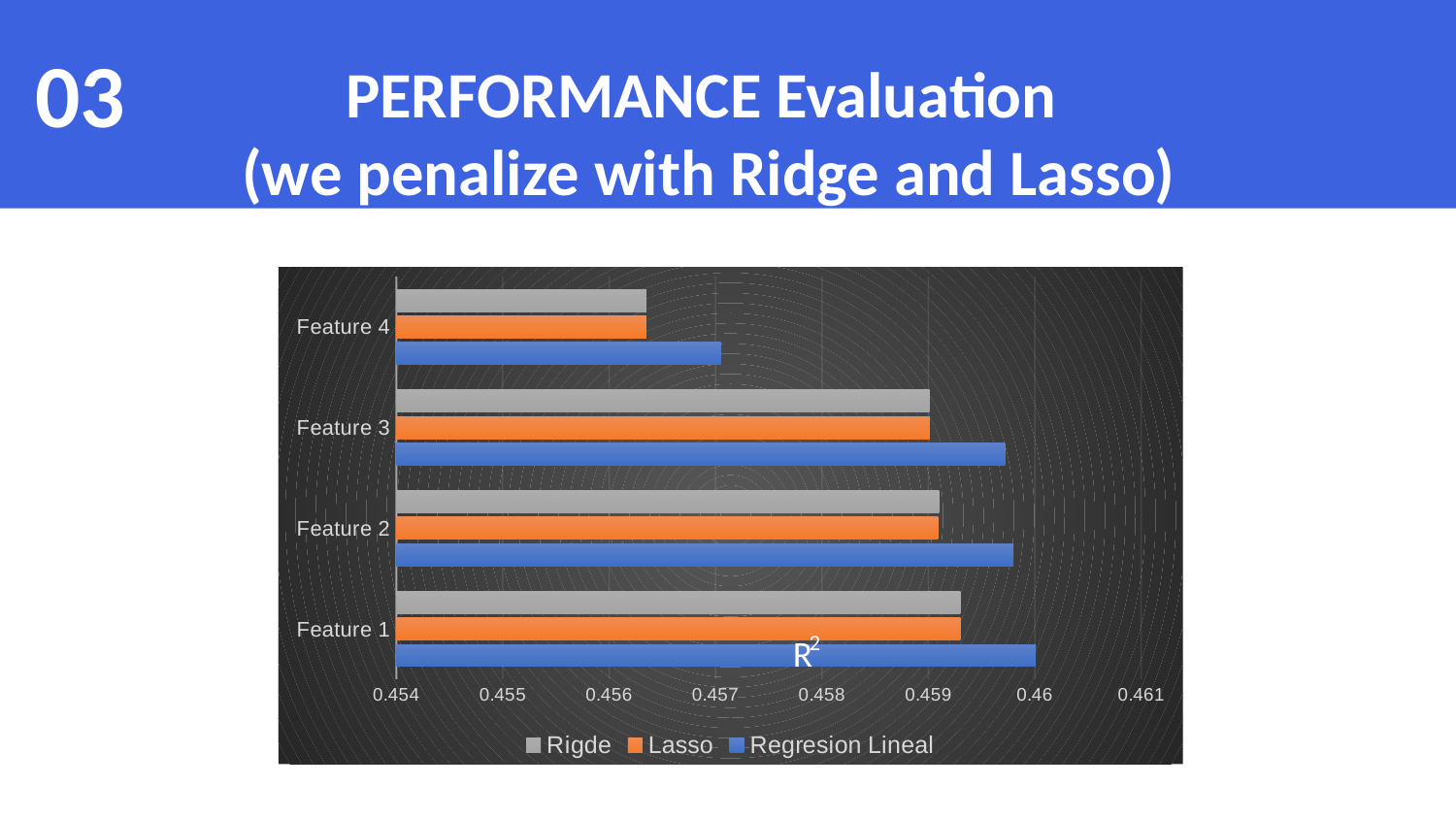

03
PERFORMANCE Evaluation
(we penalize with Ridge and Lasso)

### Chart

| Category | Regresion Lineal | Lasso | Rigde |
|---|---|---|---|
| Feature 1 | 0.46001 | 0.4593 | 0.4593 |
| Feature 2 | 0.4598 | 0.45909 | 0.4591 |
| Feature 3 | 0.45972 | 0.45901 | 0.45901 |
| Feature 4 | 0.45705 | 0.45635 | 0.45635 |
2
R